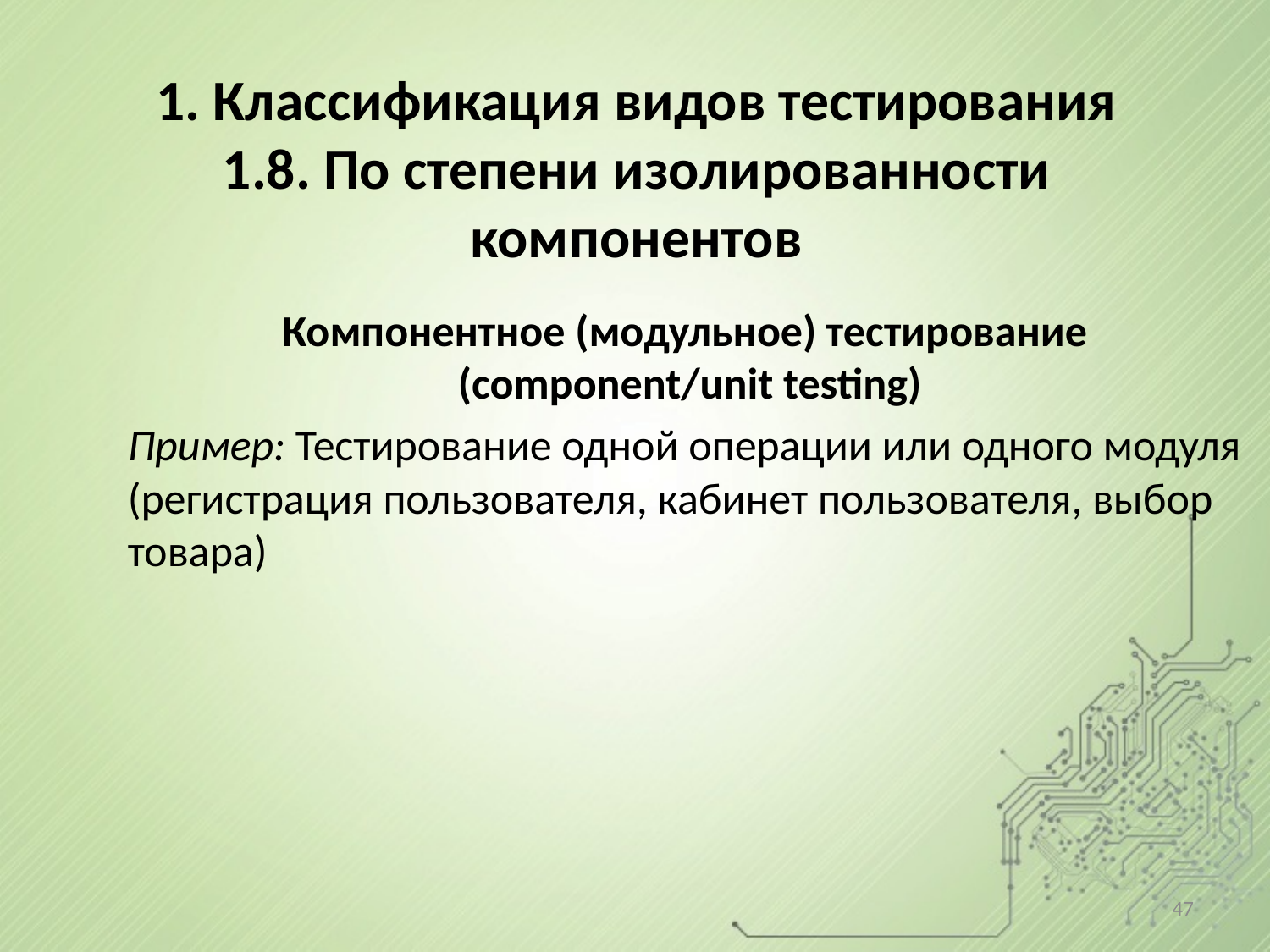

# 1. Классификация видов тестирования 1.8. По степени изолированности компонентов
Компонентное (модульное) тестирование
 (component/unit testing)
Пример: Тестирование одной операции или одного модуля (регистрация пользователя, кабинет пользователя, выбор товара)
47